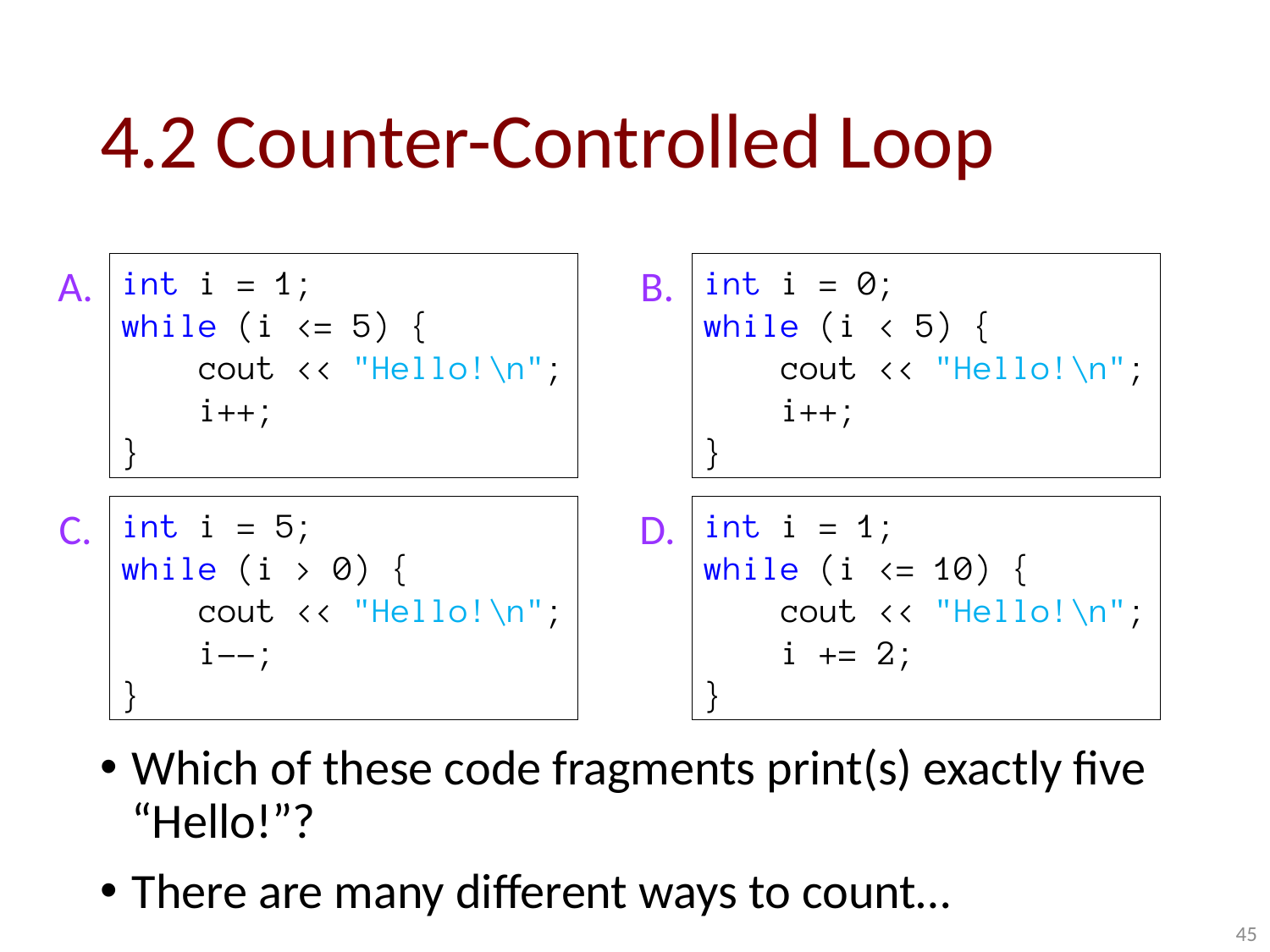

# 4.2 Counter-Controlled Loop
A.
int i = 1;
while (i <= 5) {
    cout << "Hello!\n";
    i++;
}
B.
int i = 0;
while (i < 5) {
    cout << "Hello!\n";
    i++;
}
C.
int i = 5;
while (i > 0) {
    cout << "Hello!\n";
    i--;
}
D.
int i = 1;
while (i <= 10) {
    cout << "Hello!\n";
    i += 2;
}
Which of these code fragments print(s) exactly five “Hello!”?
There are many different ways to count…
45